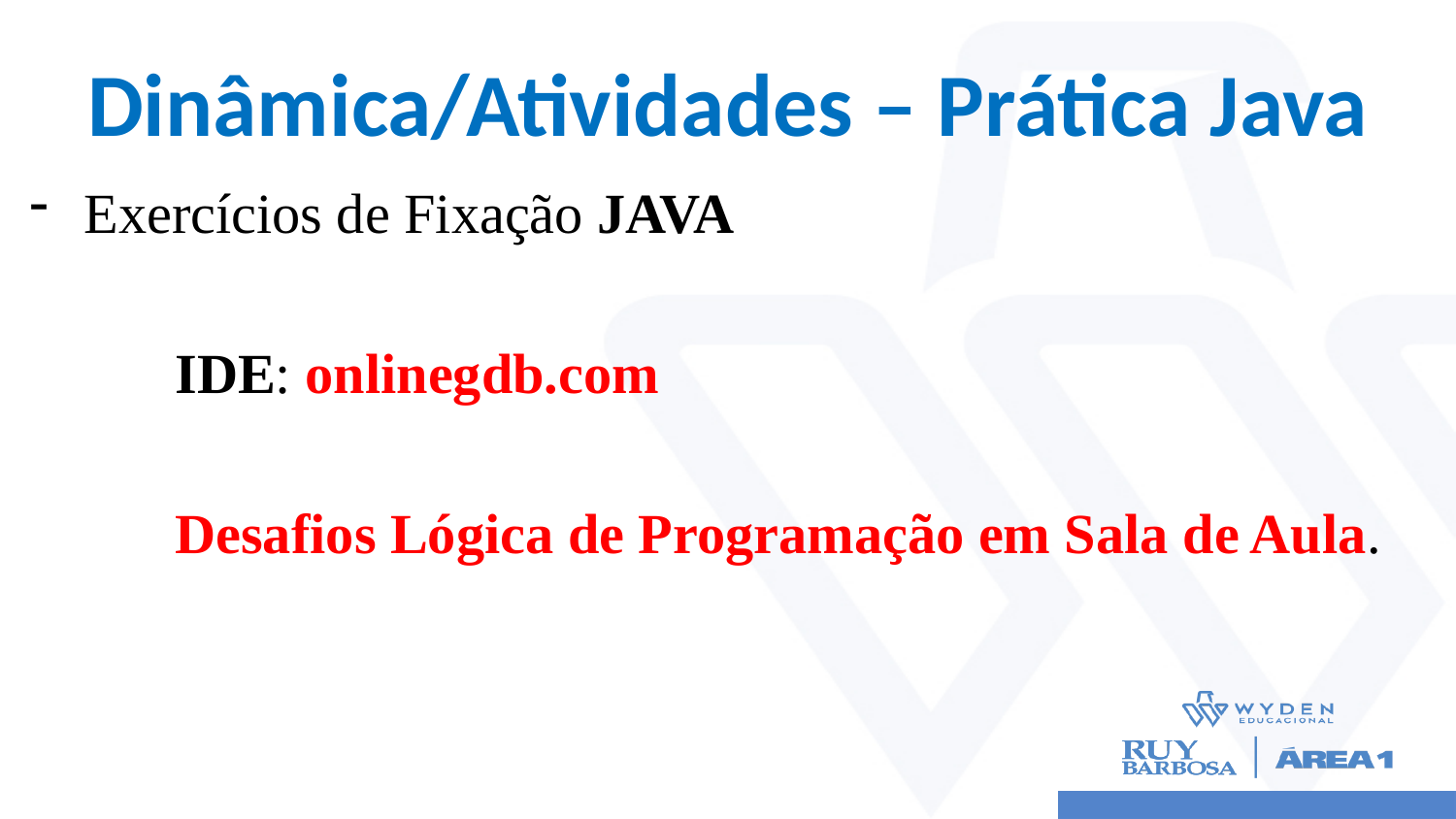

# Dinâmica/Atividades – Prática Java
Exercícios de Fixação JAVA

	IDE: onlinegdb.com

	Desafios Lógica de Programação em Sala de Aula.